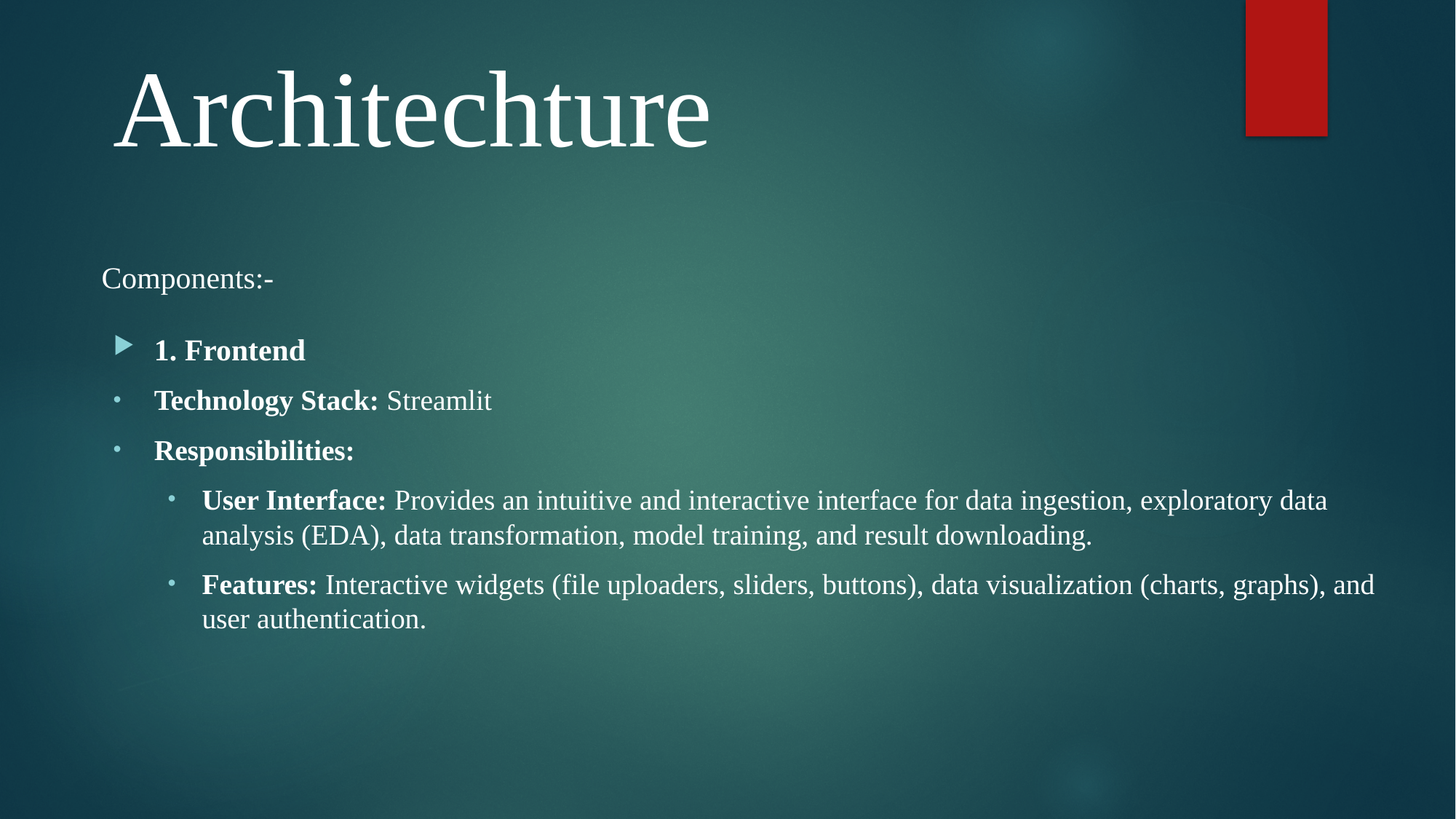

# Architechture
Components:-
1. Frontend
Technology Stack: Streamlit
Responsibilities:
User Interface: Provides an intuitive and interactive interface for data ingestion, exploratory data analysis (EDA), data transformation, model training, and result downloading.
Features: Interactive widgets (file uploaders, sliders, buttons), data visualization (charts, graphs), and user authentication.